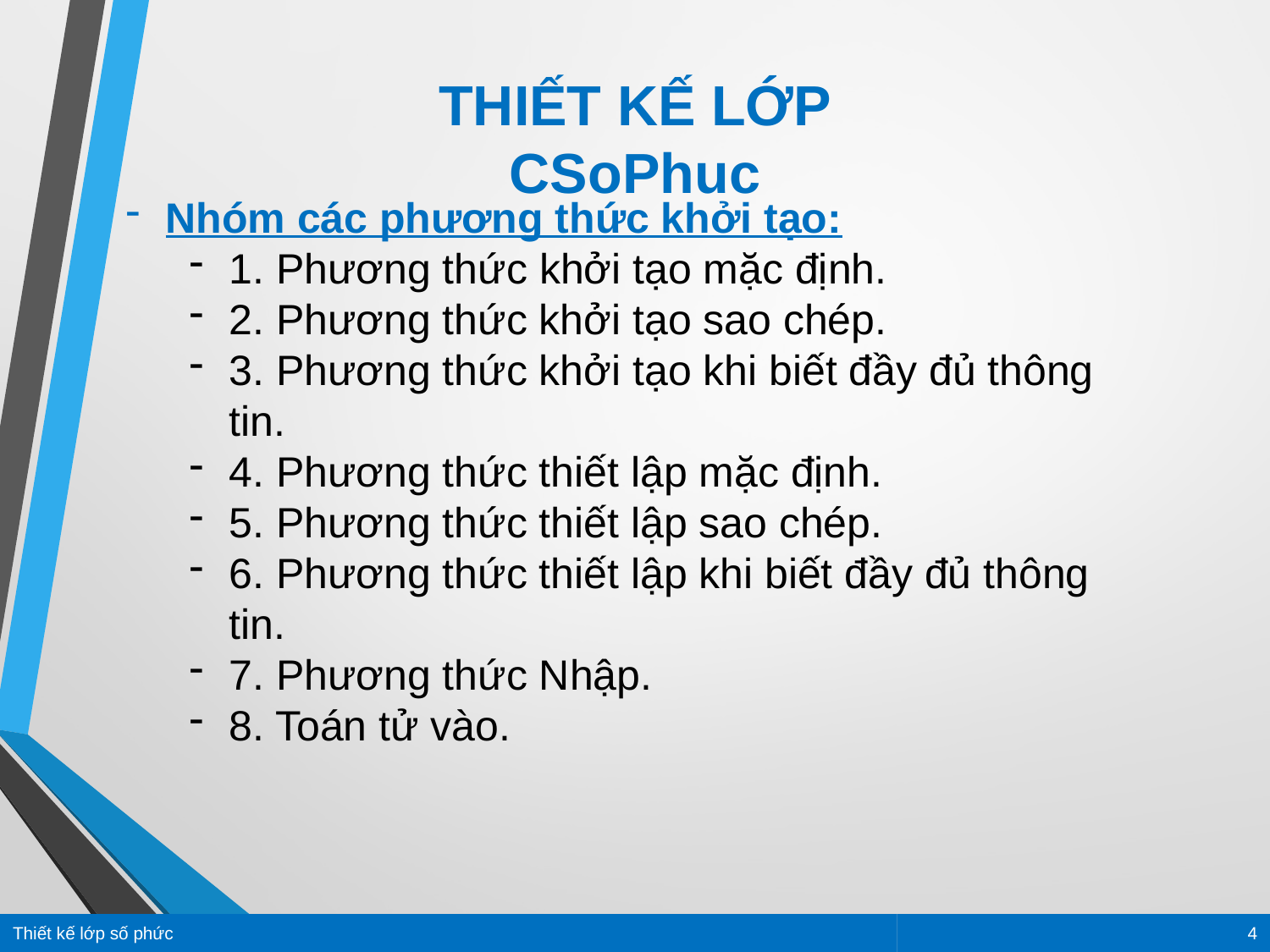

THIẾT KẾ LỚP CSoPhuc
Nhóm các phương thức khởi tạo:
1. Phương thức khởi tạo mặc định.
2. Phương thức khởi tạo sao chép.
3. Phương thức khởi tạo khi biết đầy đủ thông tin.
4. Phương thức thiết lập mặc định.
5. Phương thức thiết lập sao chép.
6. Phương thức thiết lập khi biết đầy đủ thông tin.
7. Phương thức Nhập.
8. Toán tử vào.

Thiết kế lớp số phức
4